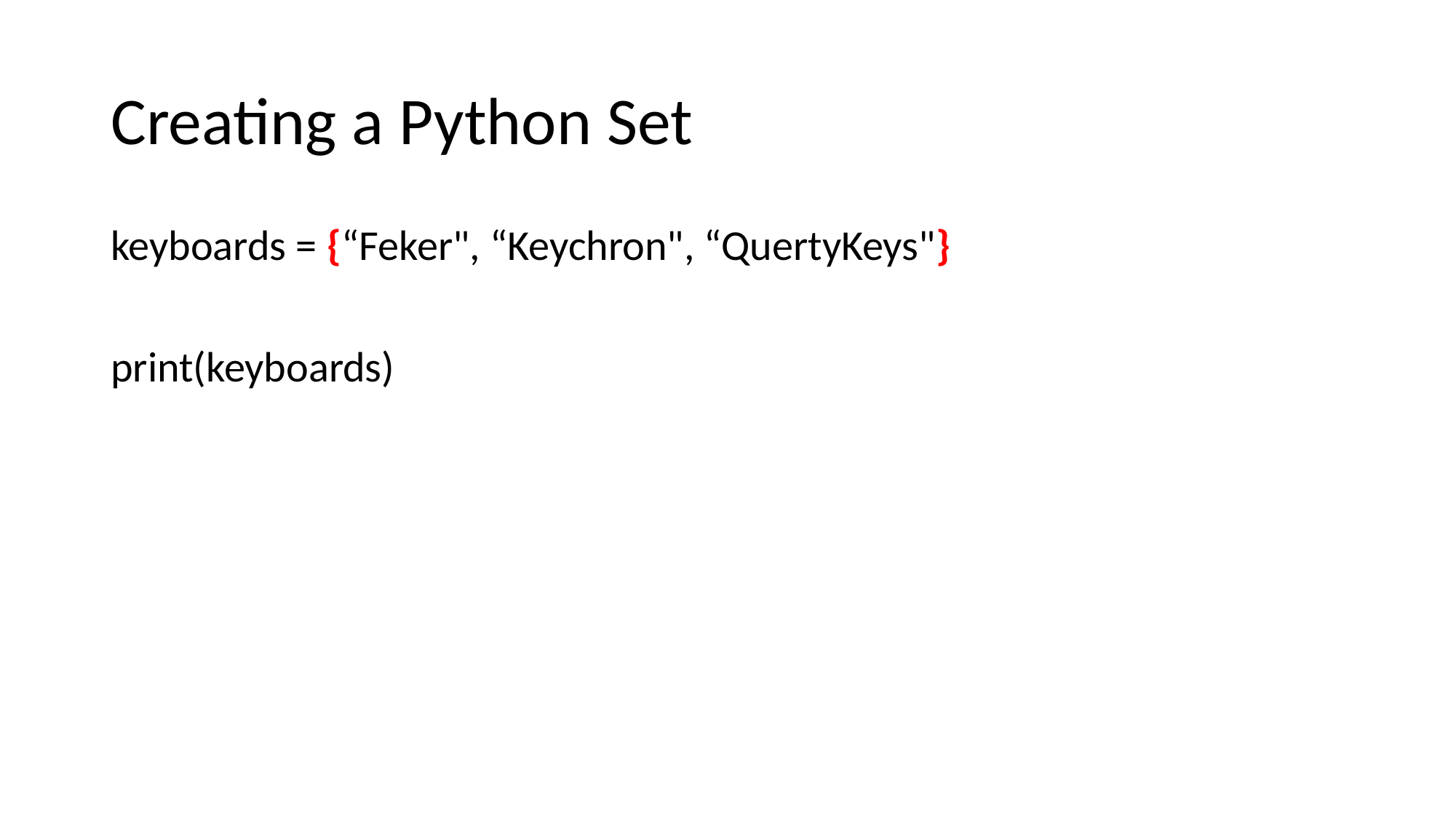

# Creating a Python Set
keyboards = {“Feker", “Keychron", “QuertyKeys"}

print(keyboards)